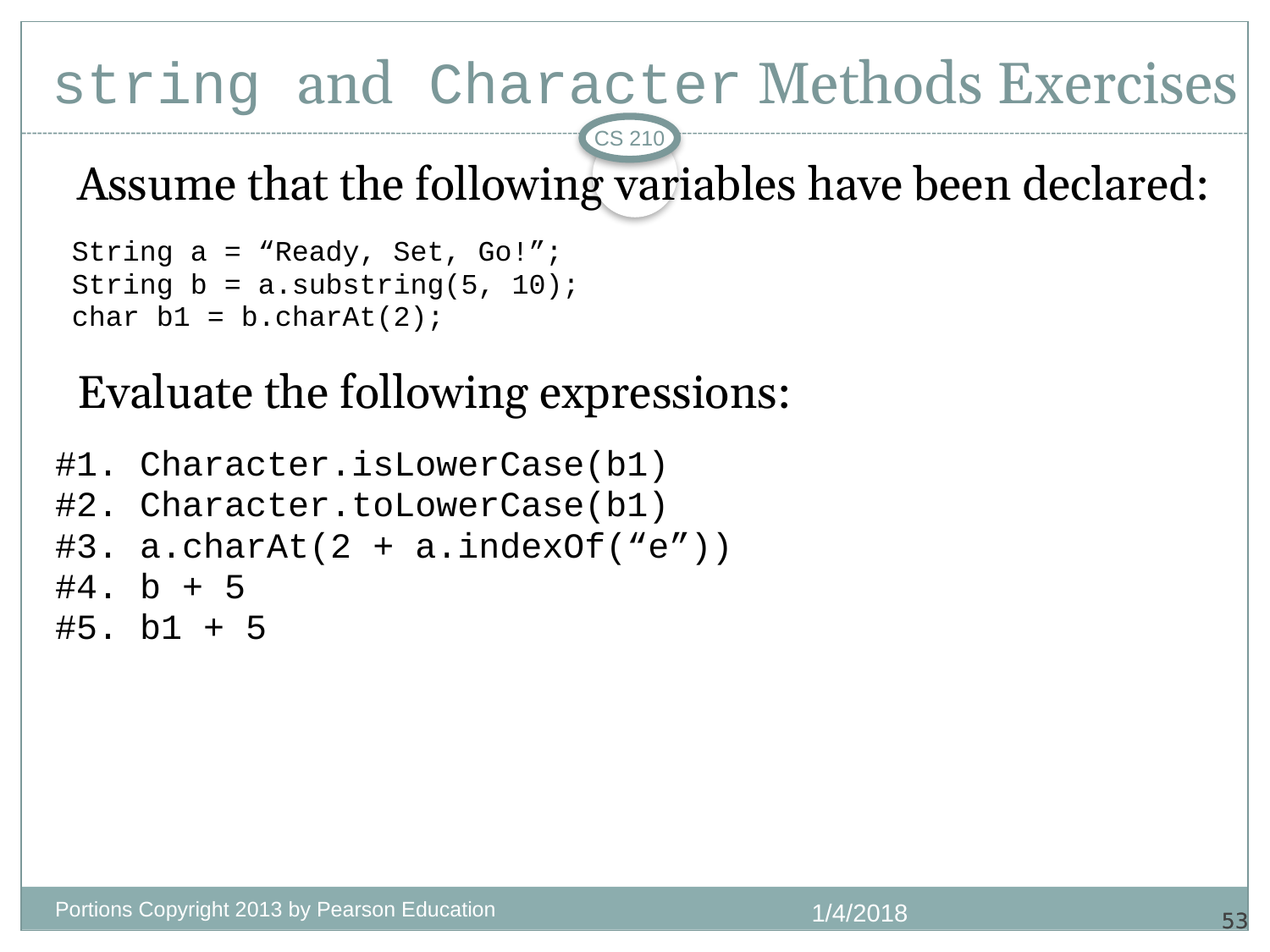

# string and Character Methods Exercises
CS 210
  Assume that the following variables have been declared:

 String a = “Ready, Set, Go!”;
 String b = a.substring(5, 10);
 char b1 = b.charAt(2);

  Evaluate the following expressions:

#1. Character.isLowerCase(b1)
#2. Character.toLowerCase(b1)
#3. a.charAt(2 + a.indexOf(“e”))
#4. b + 5
#5. b1 + 5

Portions Copyright 2013 by Pearson Education
1/4/2018